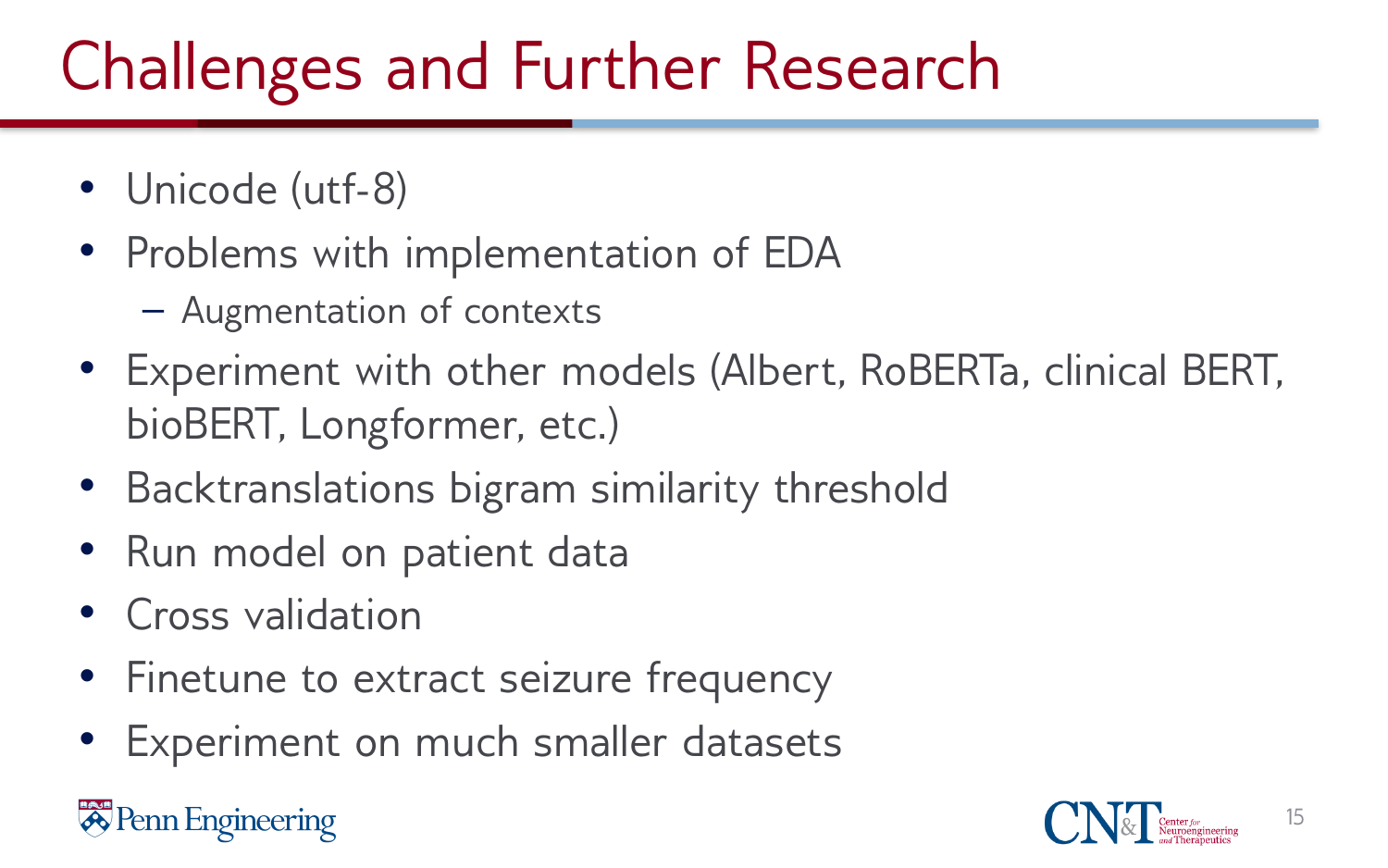

# Challenges and Further Research
Unicode (utf-8)
Problems with implementation of EDA
Augmentation of contexts
Experiment with other models (Albert, RoBERTa, clinical BERT, bioBERT, Longformer, etc.)
Backtranslations bigram similarity threshold
Run model on patient data
Cross validation
Finetune to extract seizure frequency
Experiment on much smaller datasets
15